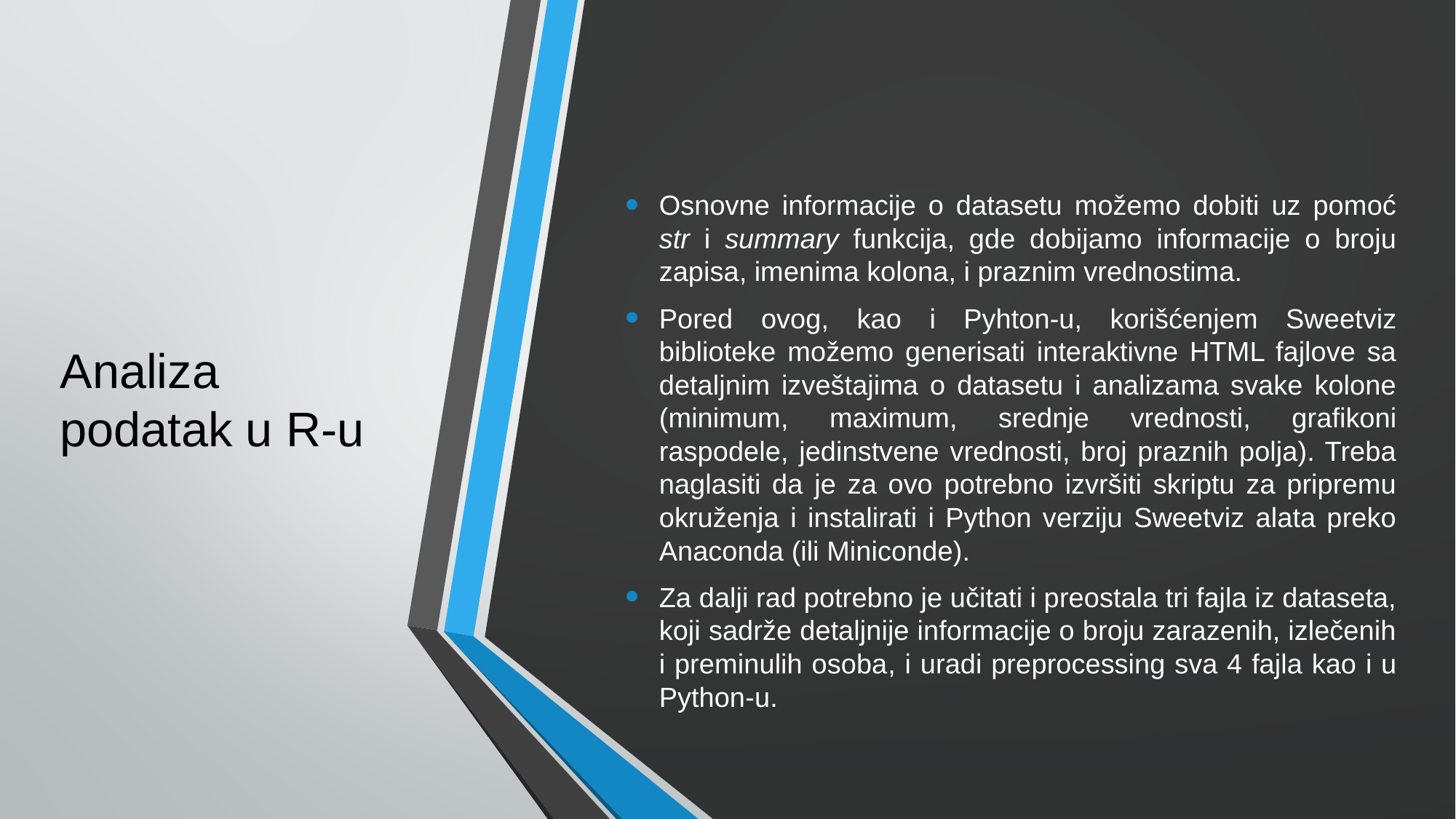

# Analiza podatak u R-u
Osnovne informacije o datasetu možemo dobiti uz pomoć str i summary funkcija, gde dobijamo informacije o broju zapisa, imenima kolona, i praznim vrednostima.
Pored ovog, kao i Pyhton-u, korišćenjem Sweetviz biblioteke možemo generisati interaktivne HTML fajlove sa detaljnim izveštajima o datasetu i analizama svake kolone (minimum, maximum, srednje vrednosti, grafikoni raspodele, jedinstvene vrednosti, broj praznih polja). Treba naglasiti da je za ovo potrebno izvršiti skriptu za pripremu okruženja i instalirati i Python verziju Sweetviz alata preko Anaconda (ili Miniconde).
Za dalji rad potrebno je učitati i preostala tri fajla iz dataseta, koji sadrže detaljnije informacije o broju zarazenih, izlečenih i preminulih osoba, i uradi preprocessing sva 4 fajla kao i u Python-u.